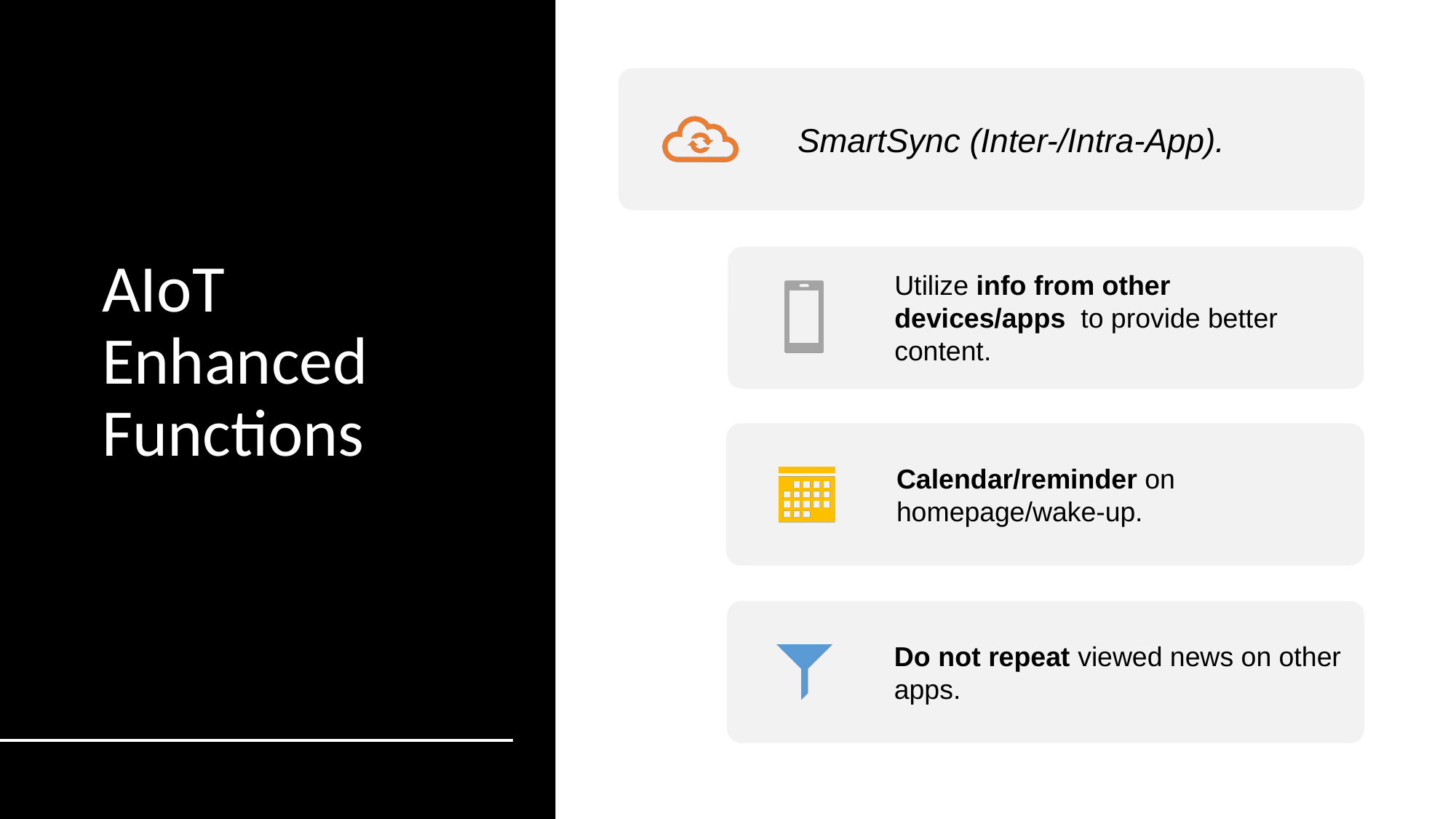

# AIoT Enhanced Functions

SmartSync (Inter-/Intra-App).

Utilize info from other devices/apps  to provide better content.

Calendar/reminder on homepage/wake-up.

Do not repeat viewed news on other apps.